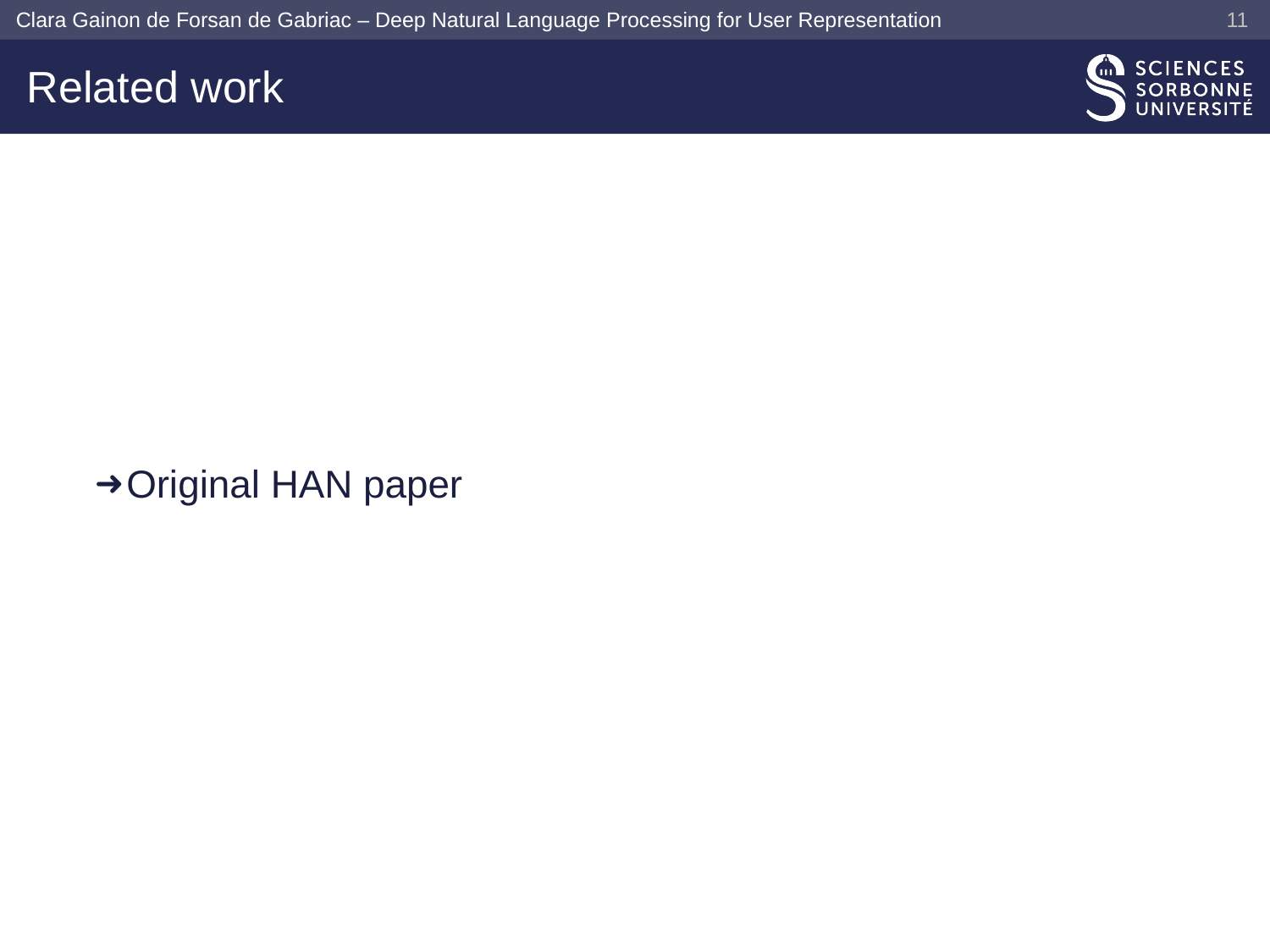

11
# Related work
Original HAN paper